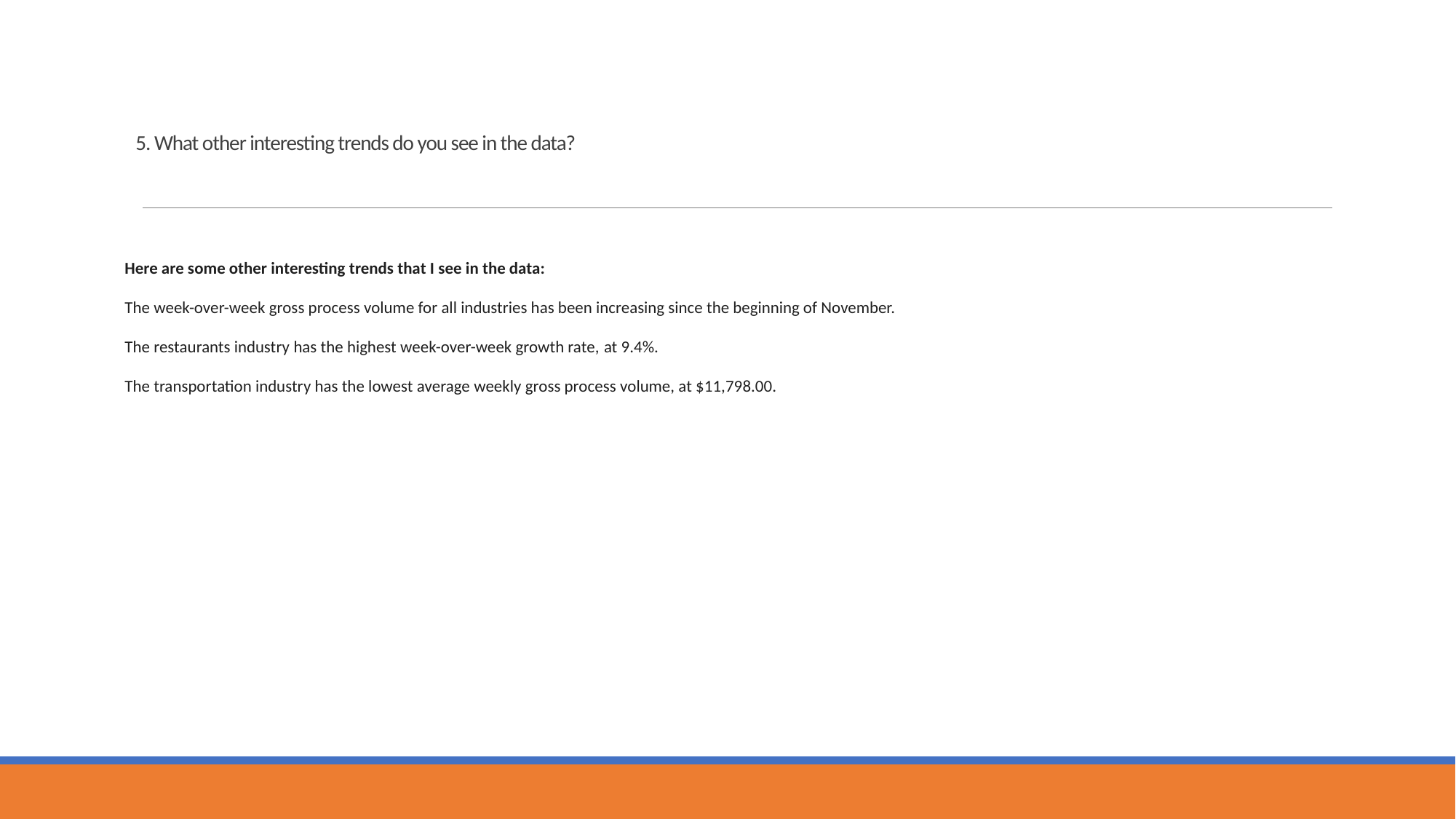

# 5. What other interesting trends do you see in the data?

Here are some other interesting trends that I see in the data:
The week-over-week gross process volume for all industries has been increasing since the beginning of November.
The restaurants industry has the highest week-over-week growth rate, at 9.4%.
The transportation industry has the lowest average weekly gross process volume, at $11,798.00.